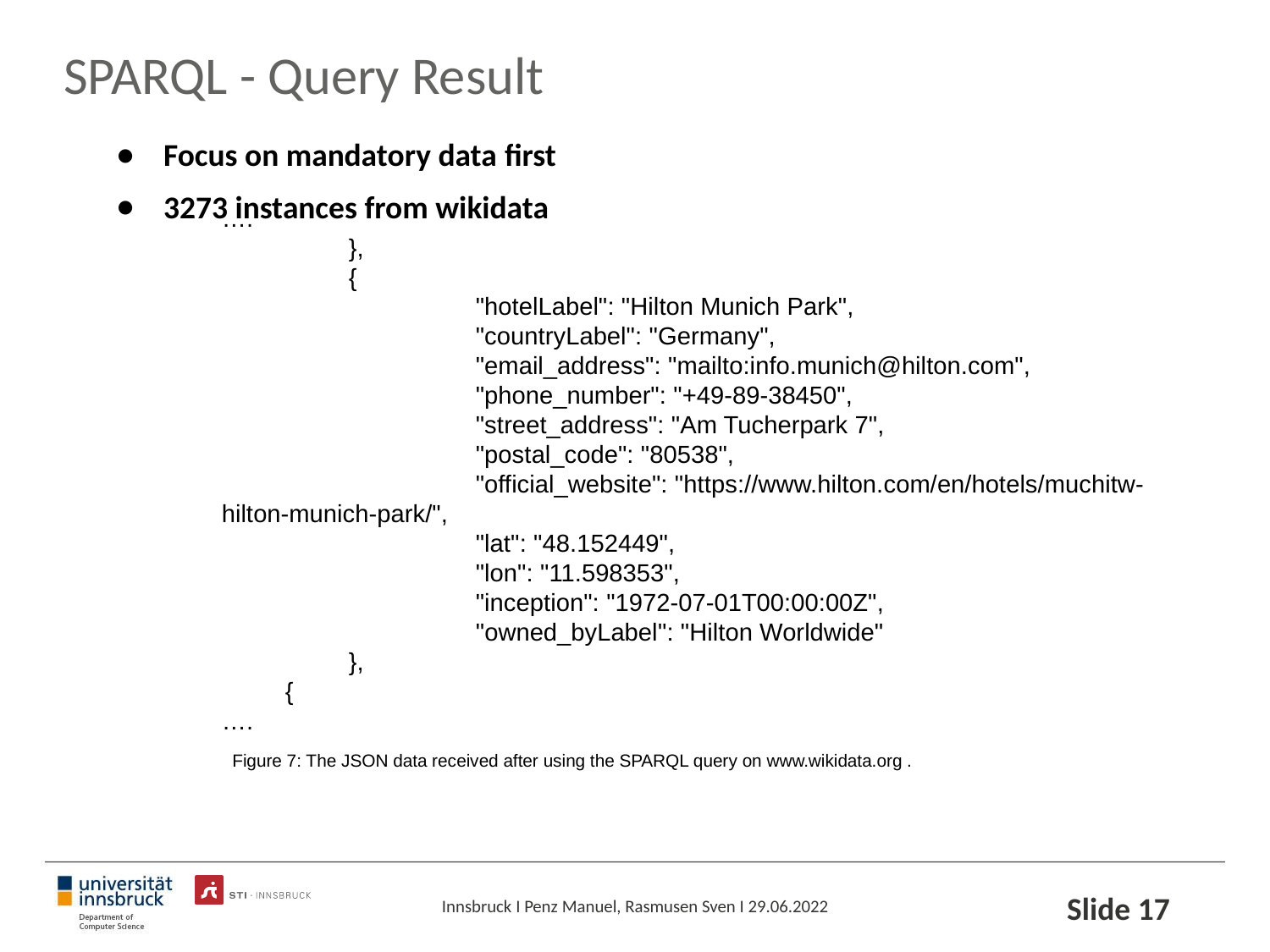

# SPARQL - Query Result

Focus on mandatory data first
3273 instances from wikidata
….
	},
	{
		"hotelLabel": "Hilton Munich Park",
		"countryLabel": "Germany",
		"email_address": "mailto:info.munich@hilton.com",
		"phone_number": "+49-89-38450",
		"street_address": "Am Tucherpark 7",
		"postal_code": "80538",
		"official_website": "https://www.hilton.com/en/hotels/muchitw-hilton-munich-park/",
		"lat": "48.152449",
		"lon": "11.598353",
		"inception": "1972-07-01T00:00:00Z",
		"owned_byLabel": "Hilton Worldwide"
	},
{
….

Figure 7: The JSON data received after using the SPARQL query on www.wikidata.org .
Slide 17
Innsbruck I Penz Manuel, Rasmusen Sven I 29.06.2022